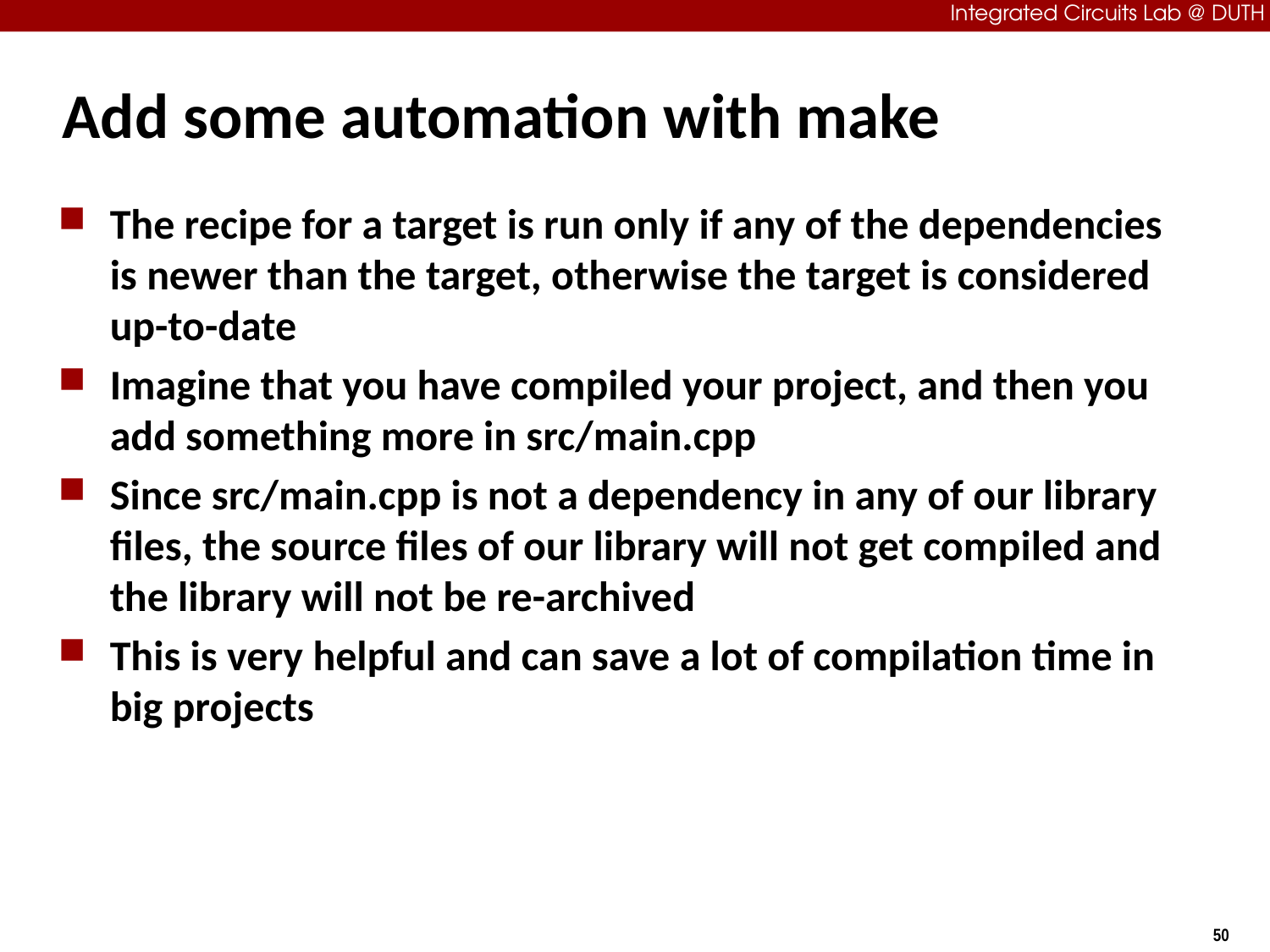

# Add some automation with make
The recipe for a target is run only if any of the dependencies is newer than the target, otherwise the target is considered up-to-date
Imagine that you have compiled your project, and then you add something more in src/main.cpp
Since src/main.cpp is not a dependency in any of our library files, the source files of our library will not get compiled and the library will not be re-archived
This is very helpful and can save a lot of compilation time in big projects